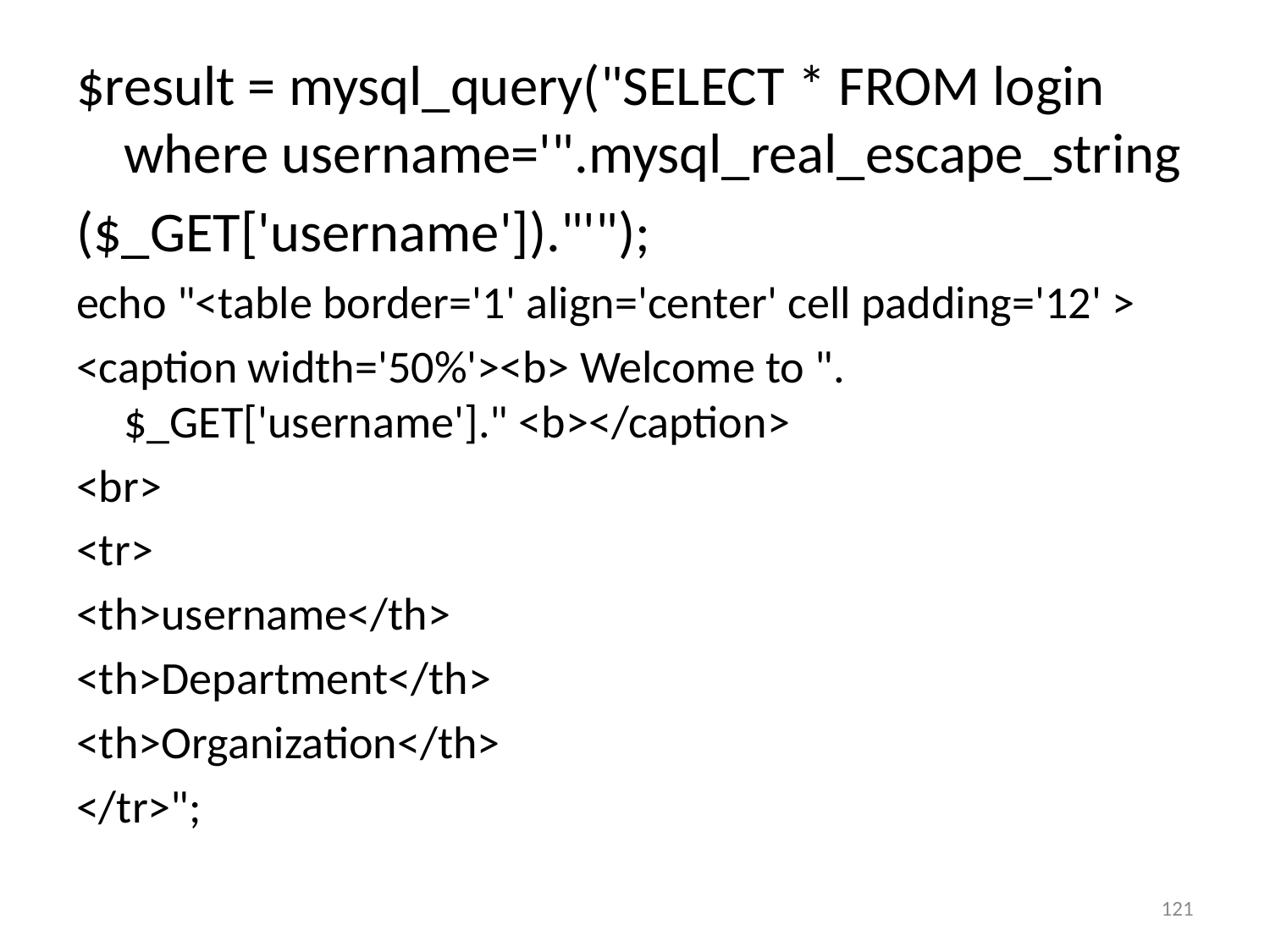

$result = mysql_query("SELECT * FROM login where username='".mysql_real_escape_string
($_GET['username'])."'");
echo "<table border='1' align='center' cell padding='12' >
<caption width='50%'><b> Welcome to ".$_GET['username']." <b></caption>
<br>
<tr>
<th>username</th>
<th>Department</th>
<th>Organization</th>
</tr>";

121